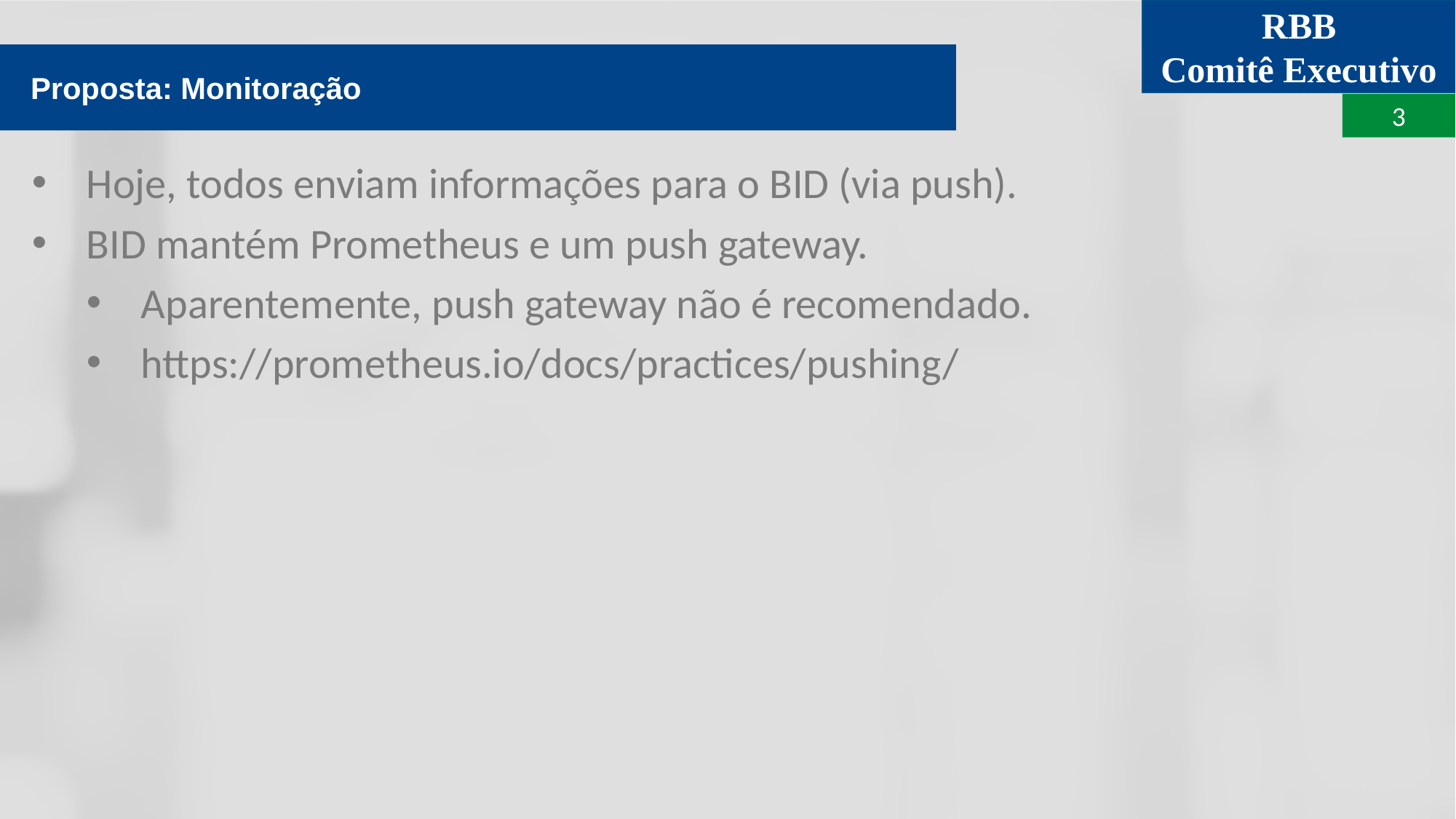

Proposta: Monitoração
Hoje, todos enviam informações para o BID (via push).
BID mantém Prometheus e um push gateway.
Aparentemente, push gateway não é recomendado.
https://prometheus.io/docs/practices/pushing/